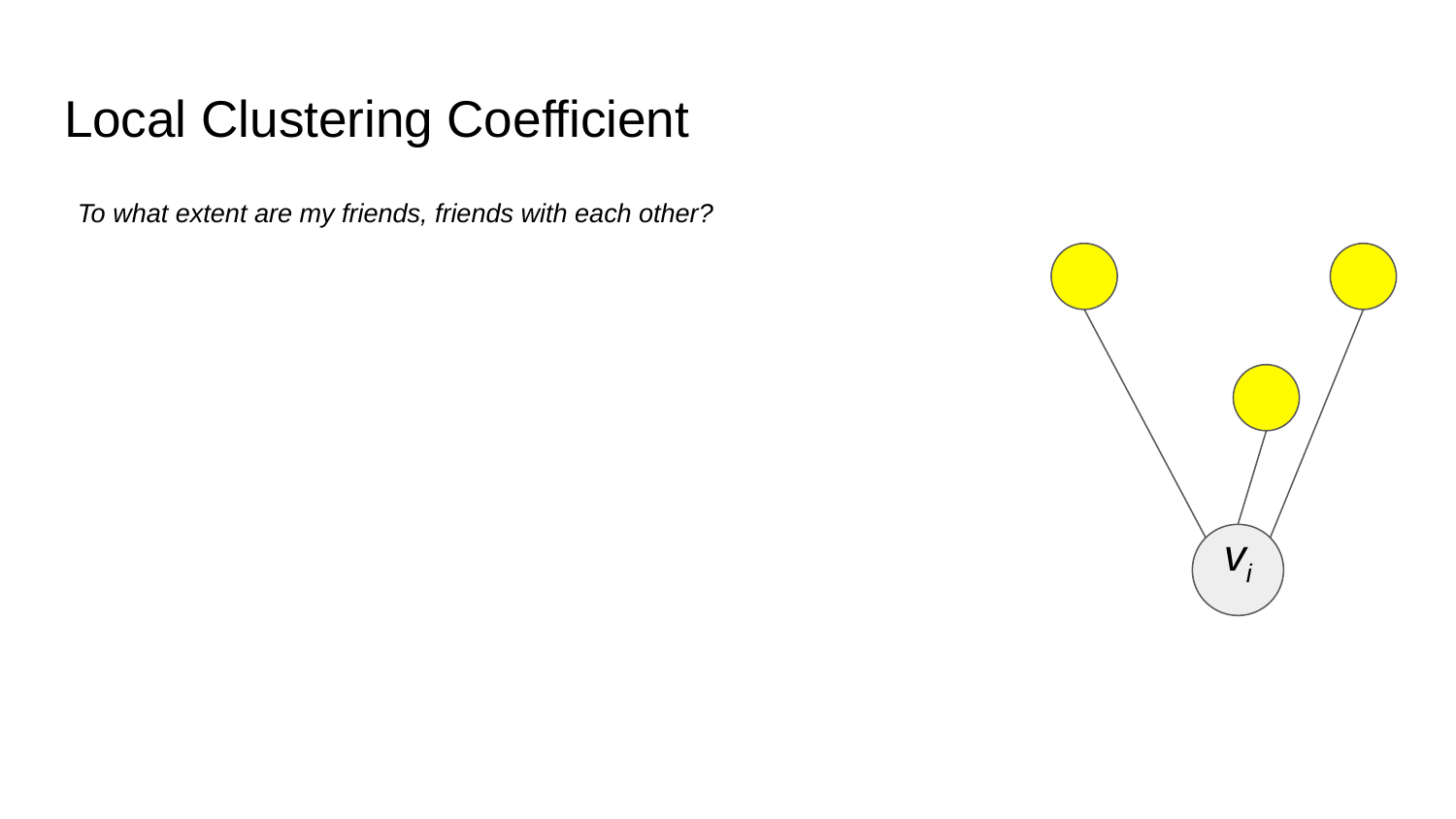

Local Clustering Coefficient
To what extent are my friends, friends with each other?

vi